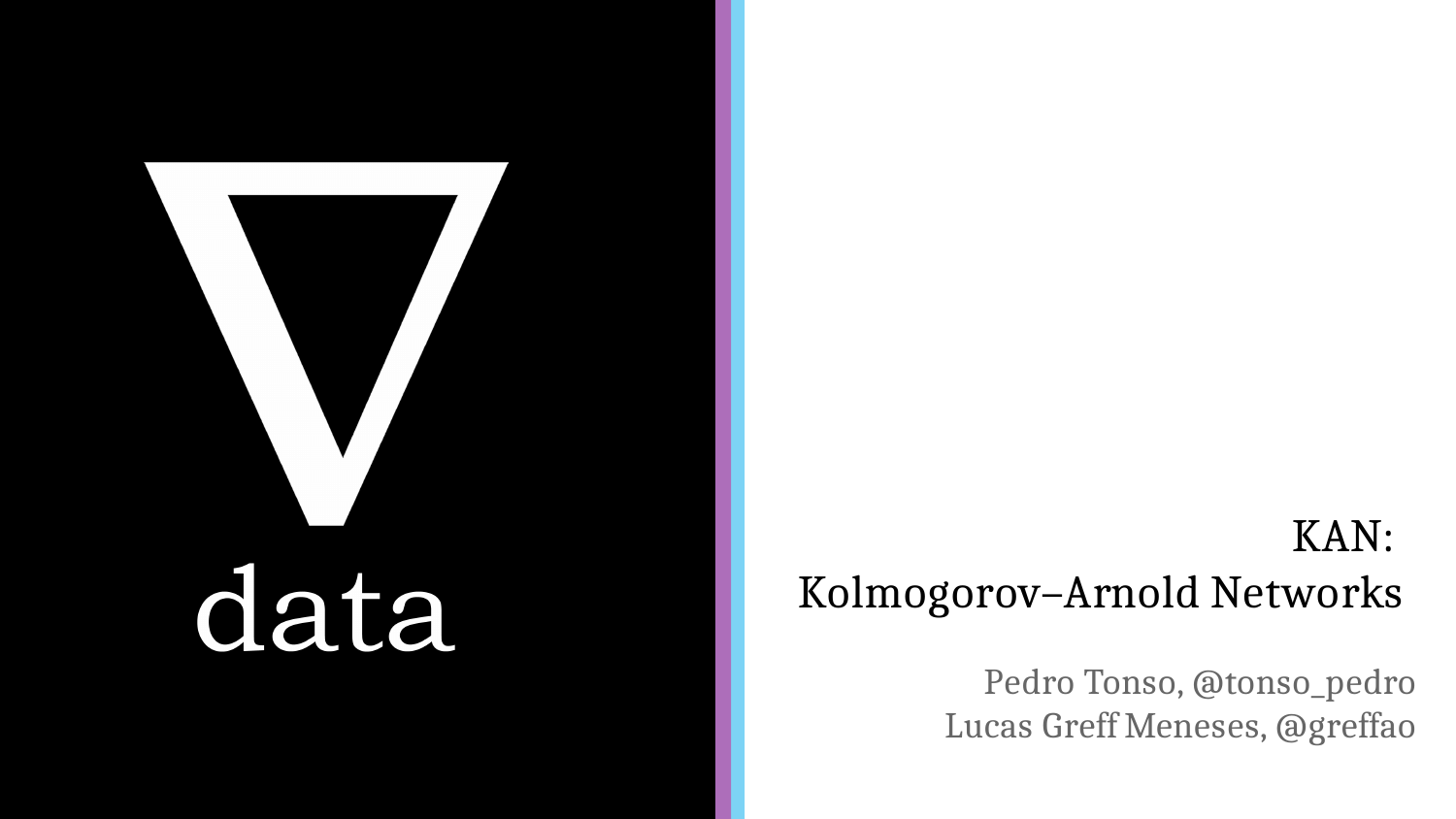

KAN: Kolmogorov–Arnold Networks
# KAN:
Kolmogorov–Arnold Networks
Pedro Tonso, @tonso_pedro
Lucas Greff Meneses, @greffao